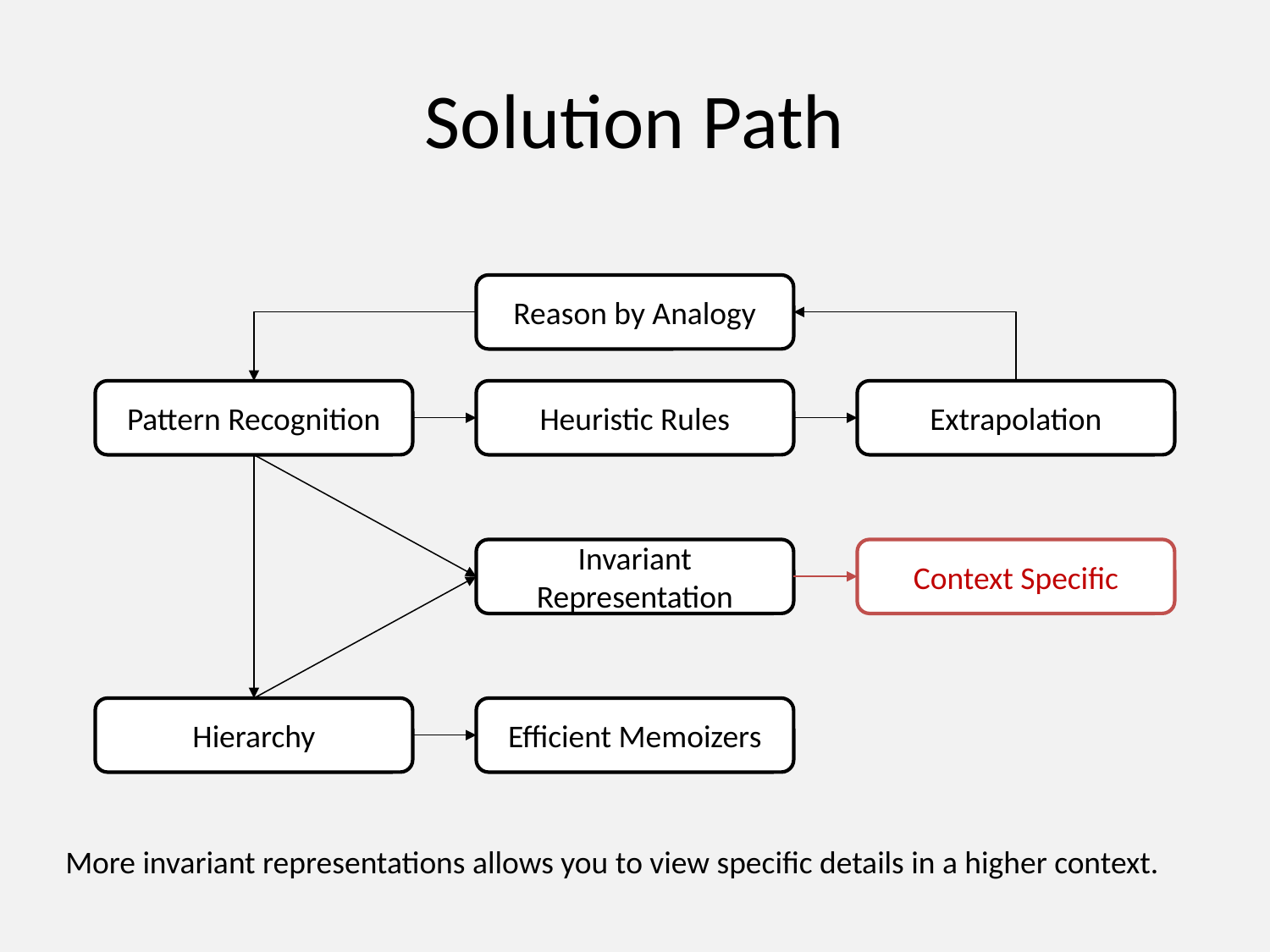

# Solution Path
Reason by Analogy
Pattern Recognition
Heuristic Rules
Extrapolation
Invariant Representation
Context Specific
Hierarchy
Efficient Memoizers
More invariant representations allows you to view specific details in a higher context.